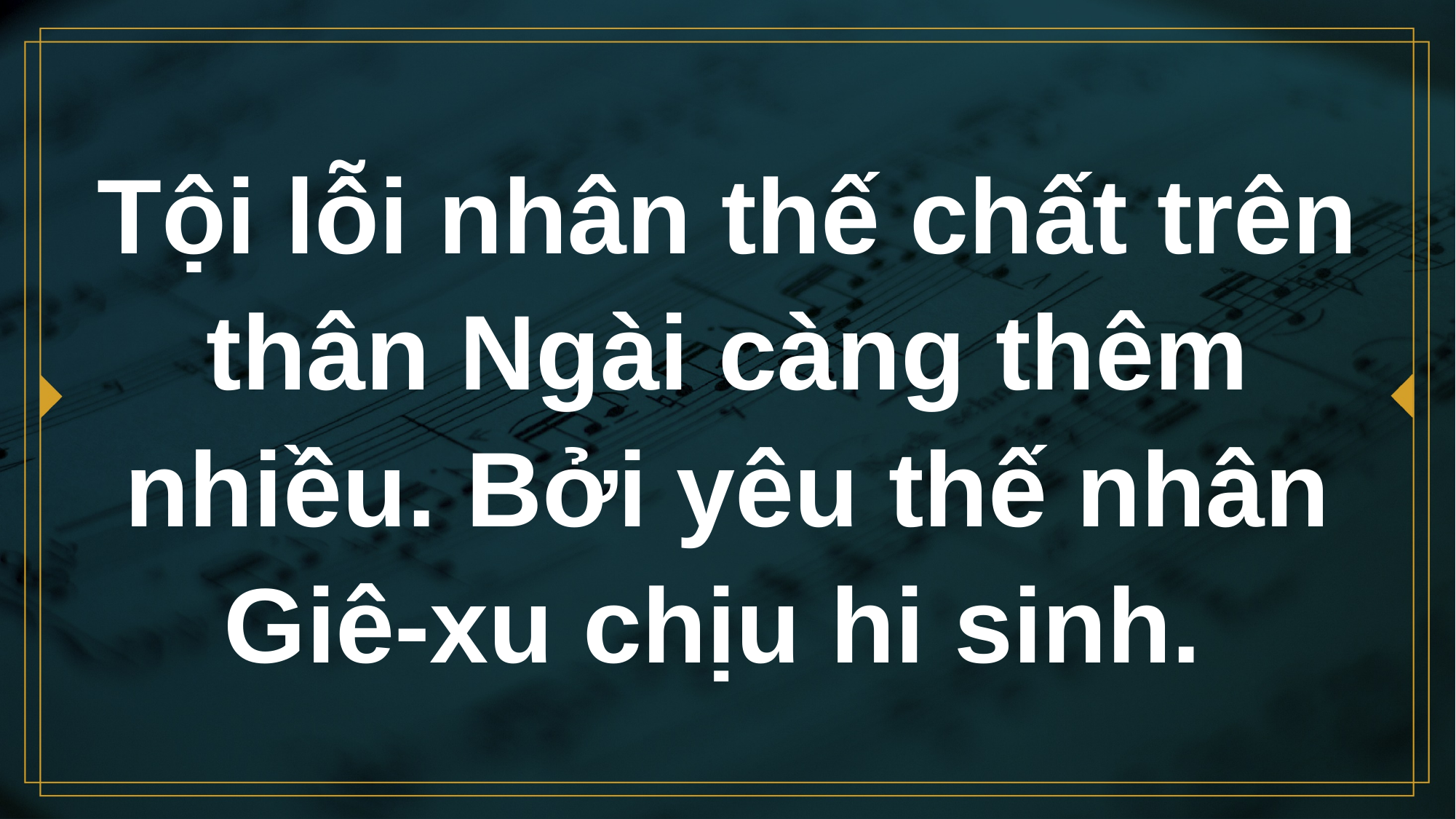

# Tội lỗi nhân thế chất trên thân Ngài càng thêm nhiều. Bởi yêu thế nhân Giê-xu chịu hi sinh.